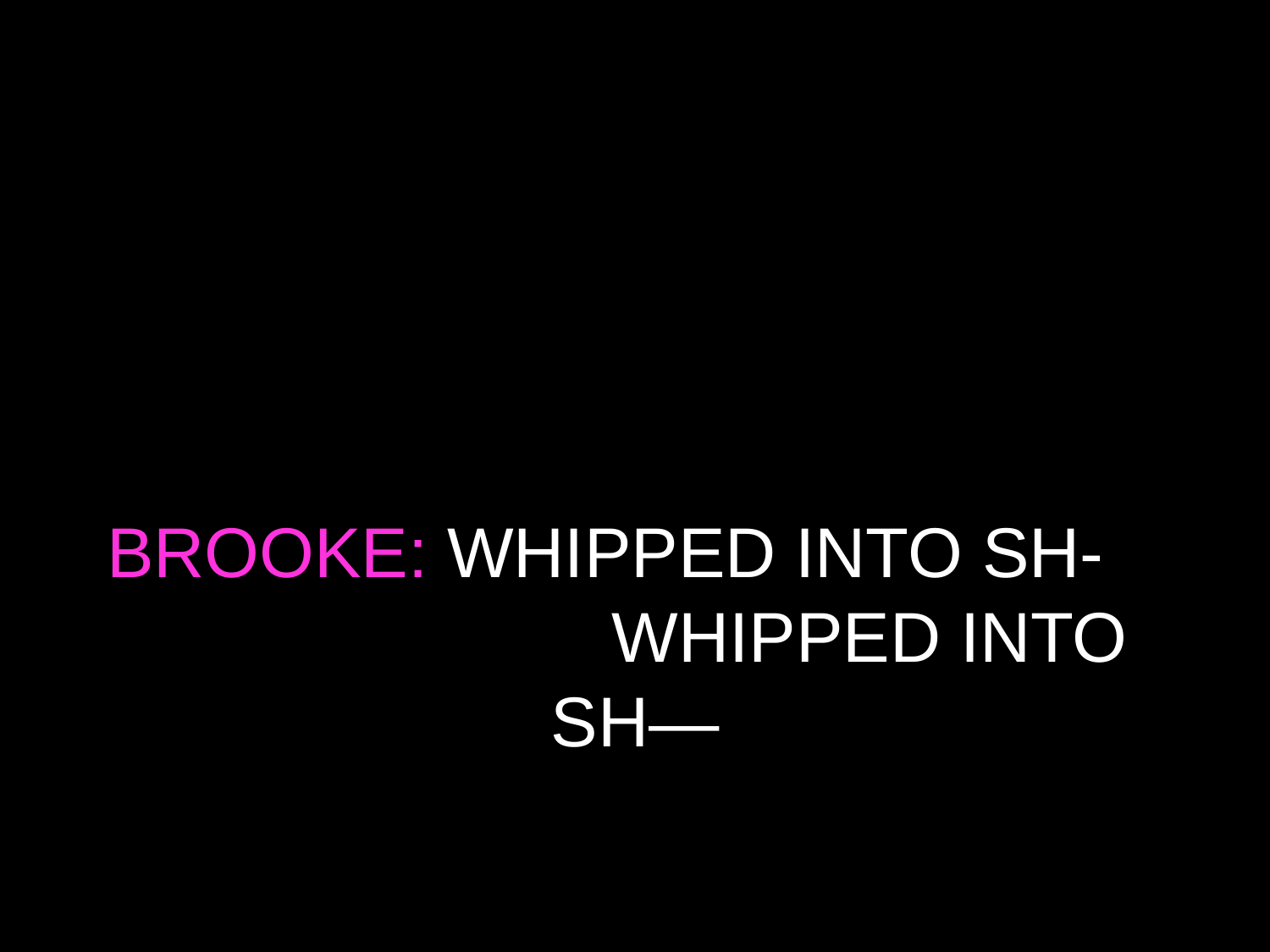

# BROOKE: WHIPPED INTO SH-                            WHIPPED INTO SH—